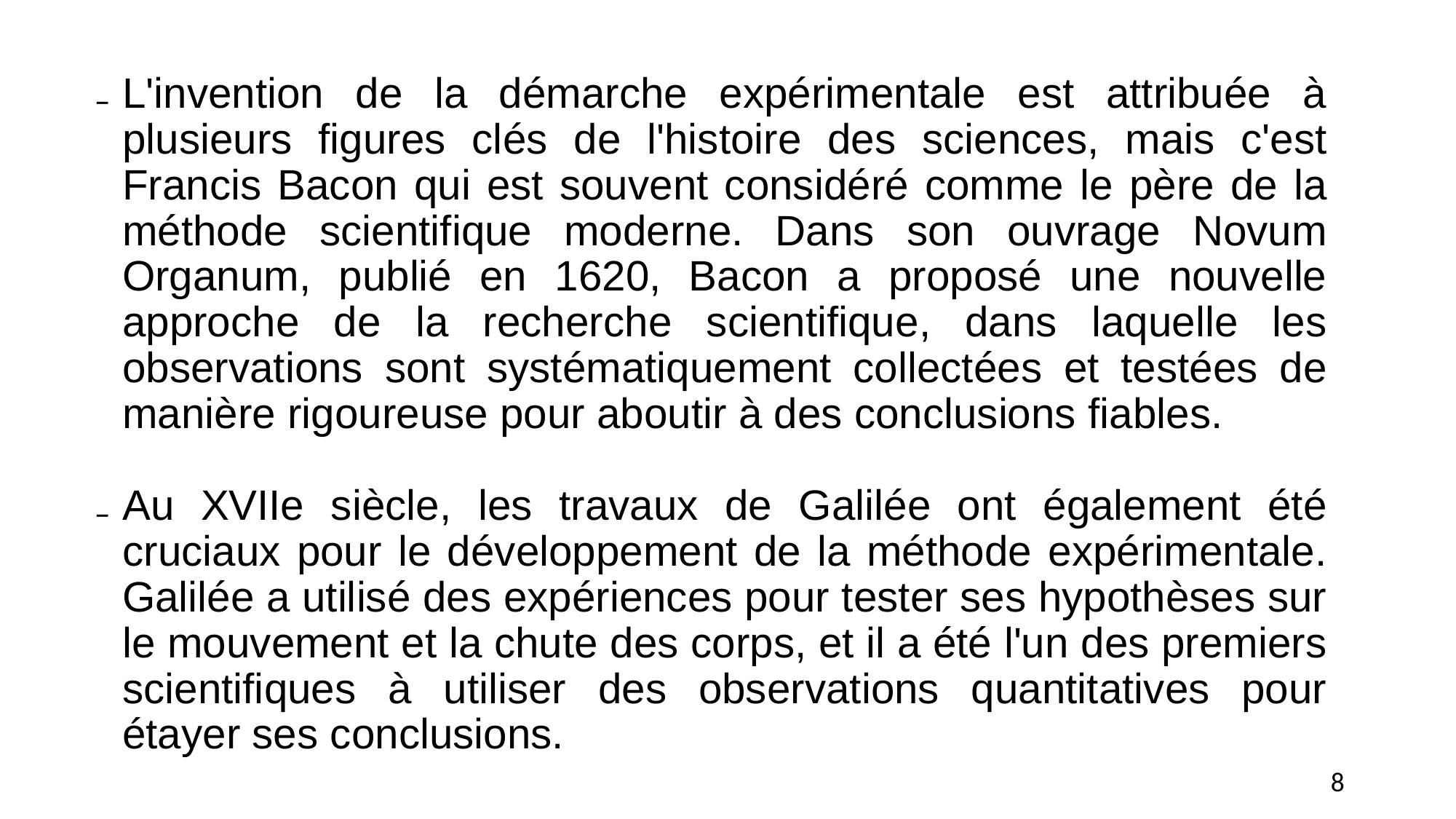

L'invention de la démarche expérimentale est attribuée à plusieurs figures clés de l'histoire des sciences, mais c'est Francis Bacon qui est souvent considéré comme le père de la méthode scientifique moderne. Dans son ouvrage Novum Organum, publié en 1620, Bacon a proposé une nouvelle approche de la recherche scientifique, dans laquelle les observations sont systématiquement collectées et testées de manière rigoureuse pour aboutir à des conclusions fiables.
Au XVIIe siècle, les travaux de Galilée ont également été cruciaux pour le développement de la méthode expérimentale. Galilée a utilisé des expériences pour tester ses hypothèses sur le mouvement et la chute des corps, et il a été l'un des premiers scientifiques à utiliser des observations quantitatives pour étayer ses conclusions.

8